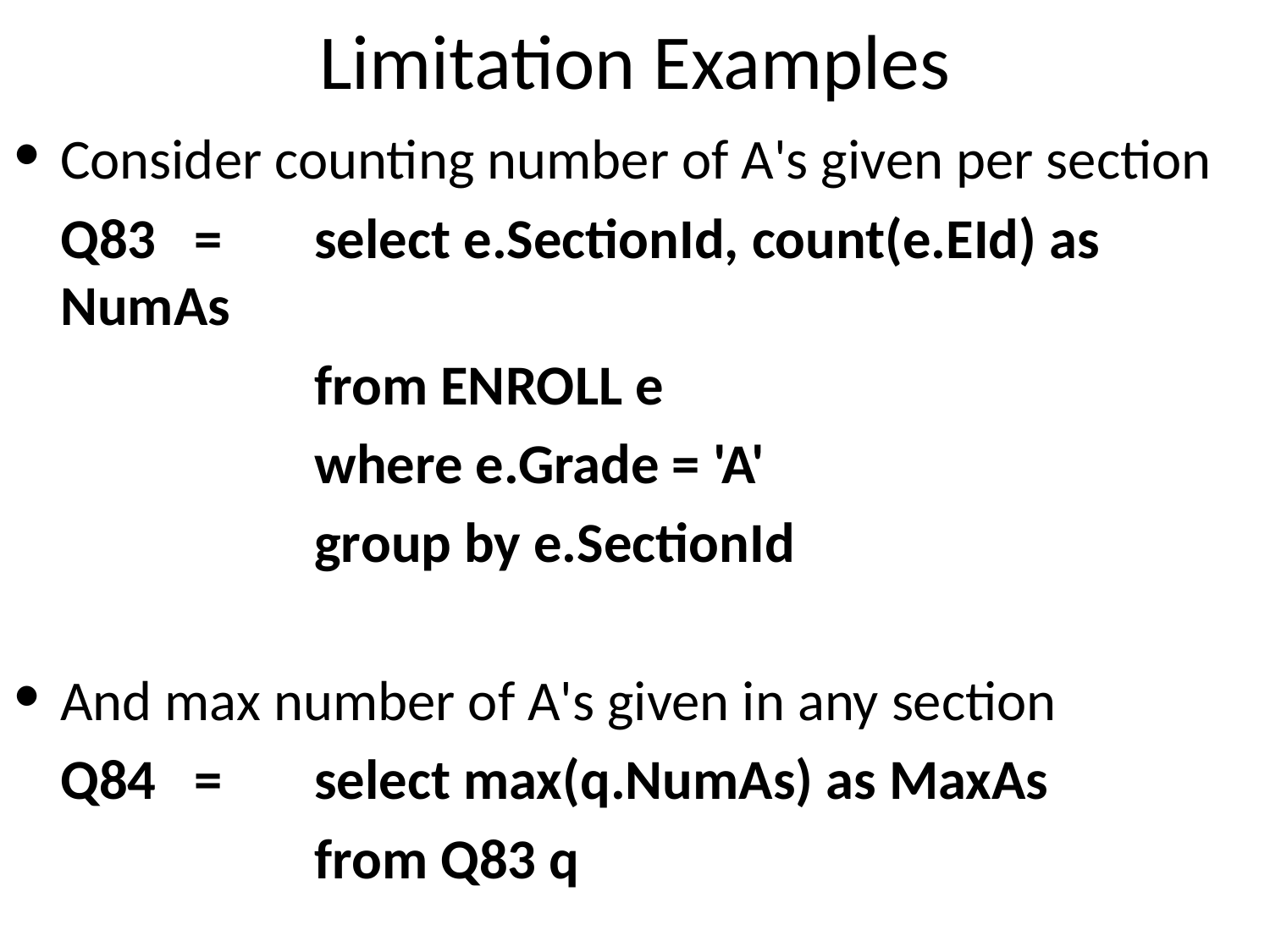

# Limitation Examples
Consider counting number of A's given per section
	Q83   = 	select e.SectionId, count(e.EId) as NumAs
			from ENROLL e
			where e.Grade = 'A'
			group by e.SectionId

And max number of A's given in any section
	Q84   =	select max(q.NumAs) as MaxAs
			from Q83 q